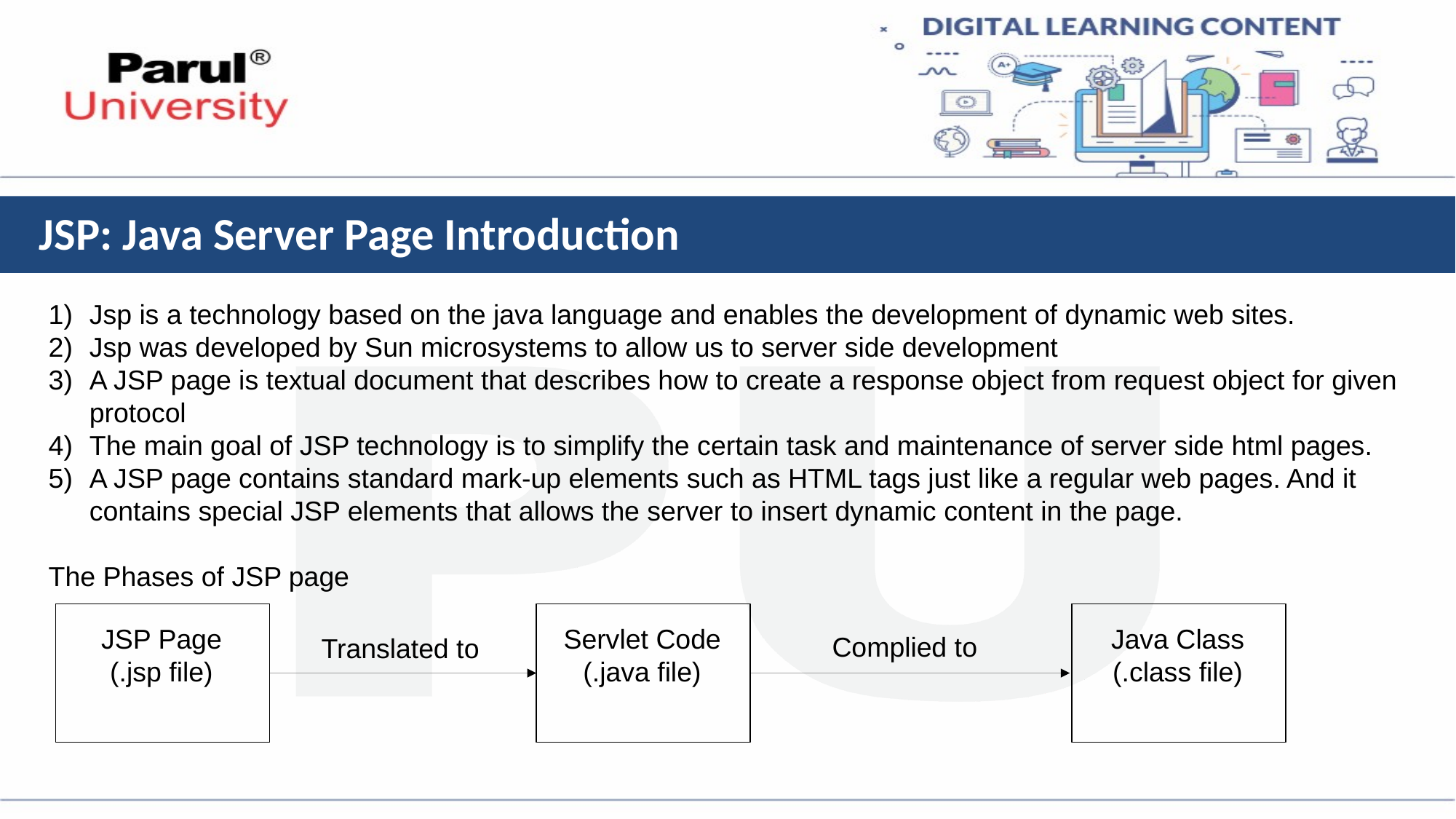

# JSP: Java Server Page Introduction
Jsp is a technology based on the java language and enables the development of dynamic web sites.
Jsp was developed by Sun microsystems to allow us to server side development
A JSP page is textual document that describes how to create a response object from request object for given protocol
The main goal of JSP technology is to simplify the certain task and maintenance of server side html pages.
A JSP page contains standard mark-up elements such as HTML tags just like a regular web pages. And it contains special JSP elements that allows the server to insert dynamic content in the page.

The Phases of JSP page

JSP Page
(.jsp file)
Servlet Code
(.java file)
Java Class
(.class file)
Complied to
Translated to